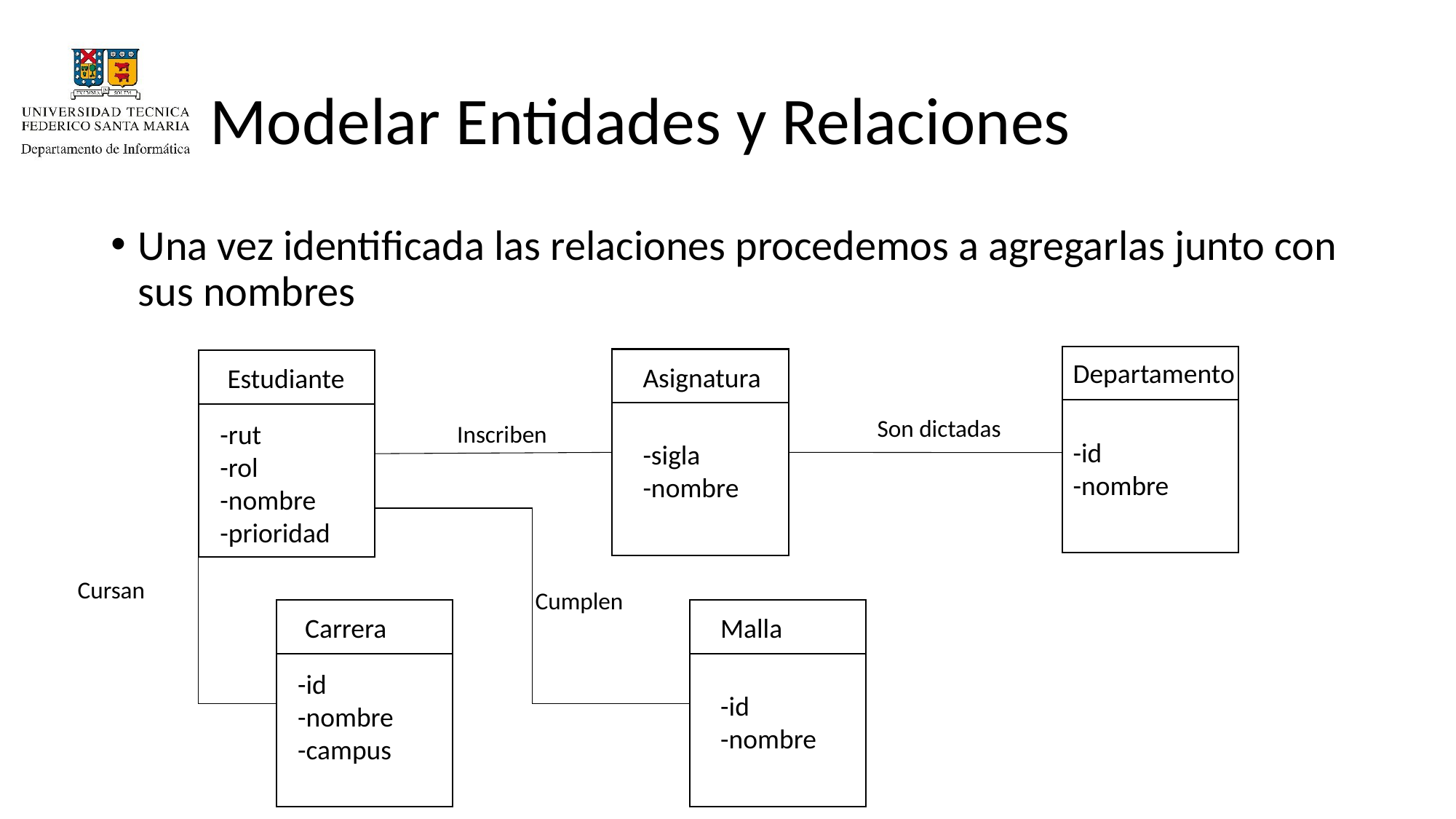

# Modelar Entidades y Relaciones
Una vez identificada las relaciones procedemos a agregarlas junto con sus nombres

Departamento

Asignatura
Estudiante
Son dictadas
-rut
-rol
-nombre
-prioridad
Inscriben
-id
-nombre

-sigla
-nombre

Cursan
Cumplen

Carrera
Malla
-id
-nombre
-campus
-id
-nombre